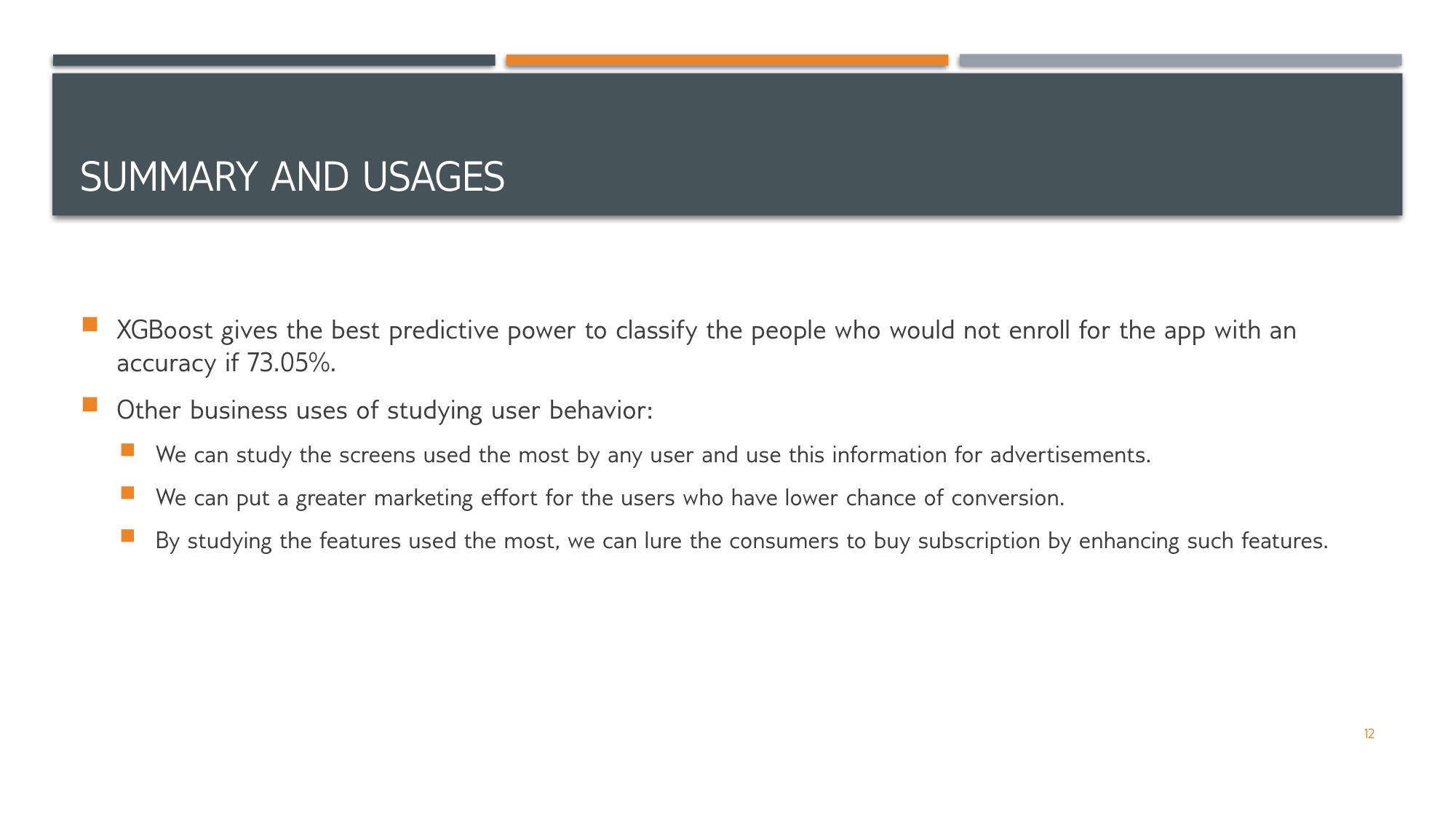

# Summary and usages
XGBoost gives the best predictive power to classify the people who would not enroll for the app with an accuracy if 73.05%.
Other business uses of studying user behavior:
We can study the screens used the most by any user and use this information for advertisements.
We can put a greater marketing effort for the users who have lower chance of conversion.
By studying the features used the most, we can lure the consumers to buy subscription by enhancing such features.

12